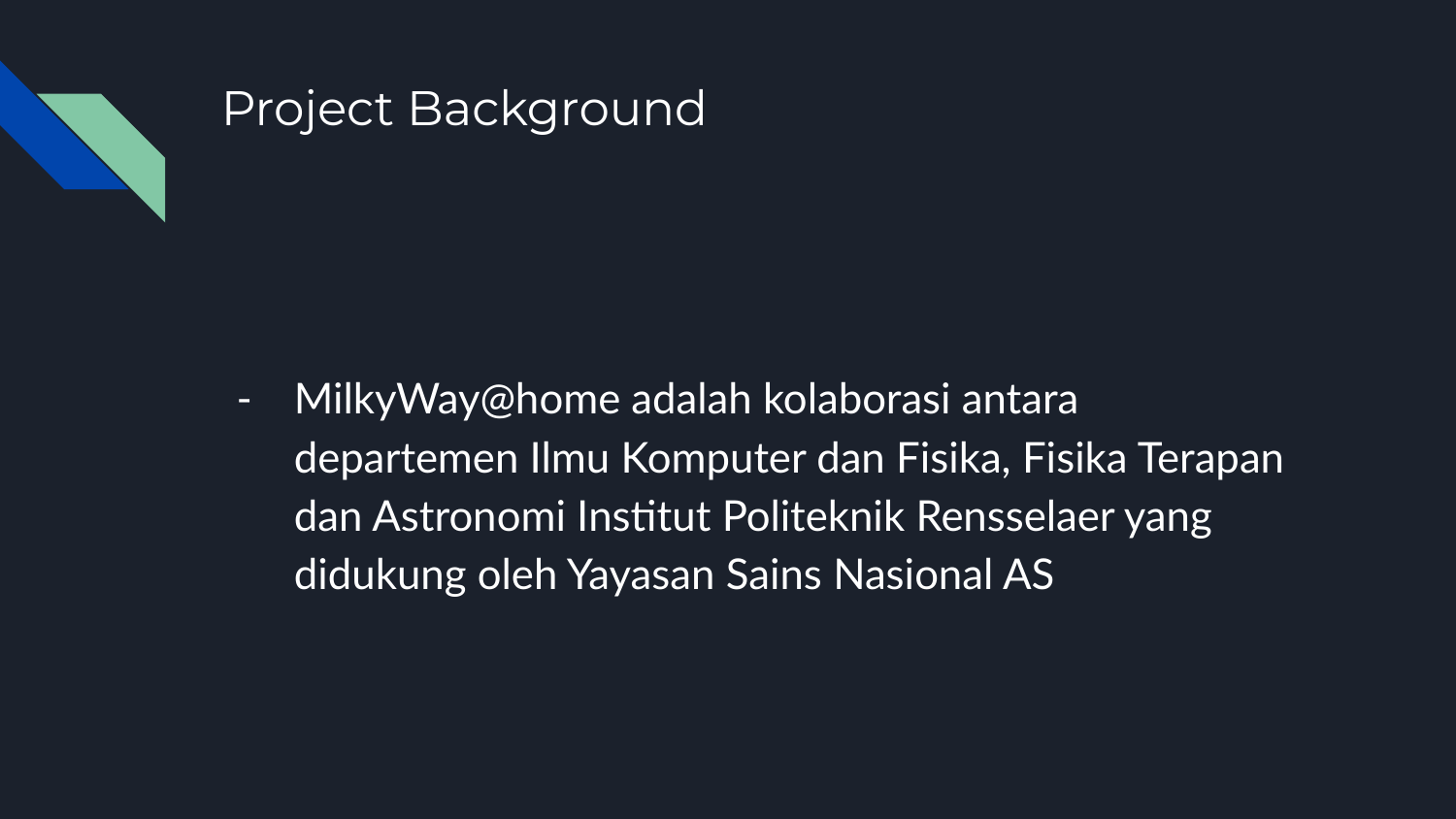

# Project Background
MilkyWay@home adalah kolaborasi antara departemen Ilmu Komputer dan Fisika, Fisika Terapan dan Astronomi Institut Politeknik Rensselaer yang didukung oleh Yayasan Sains Nasional AS